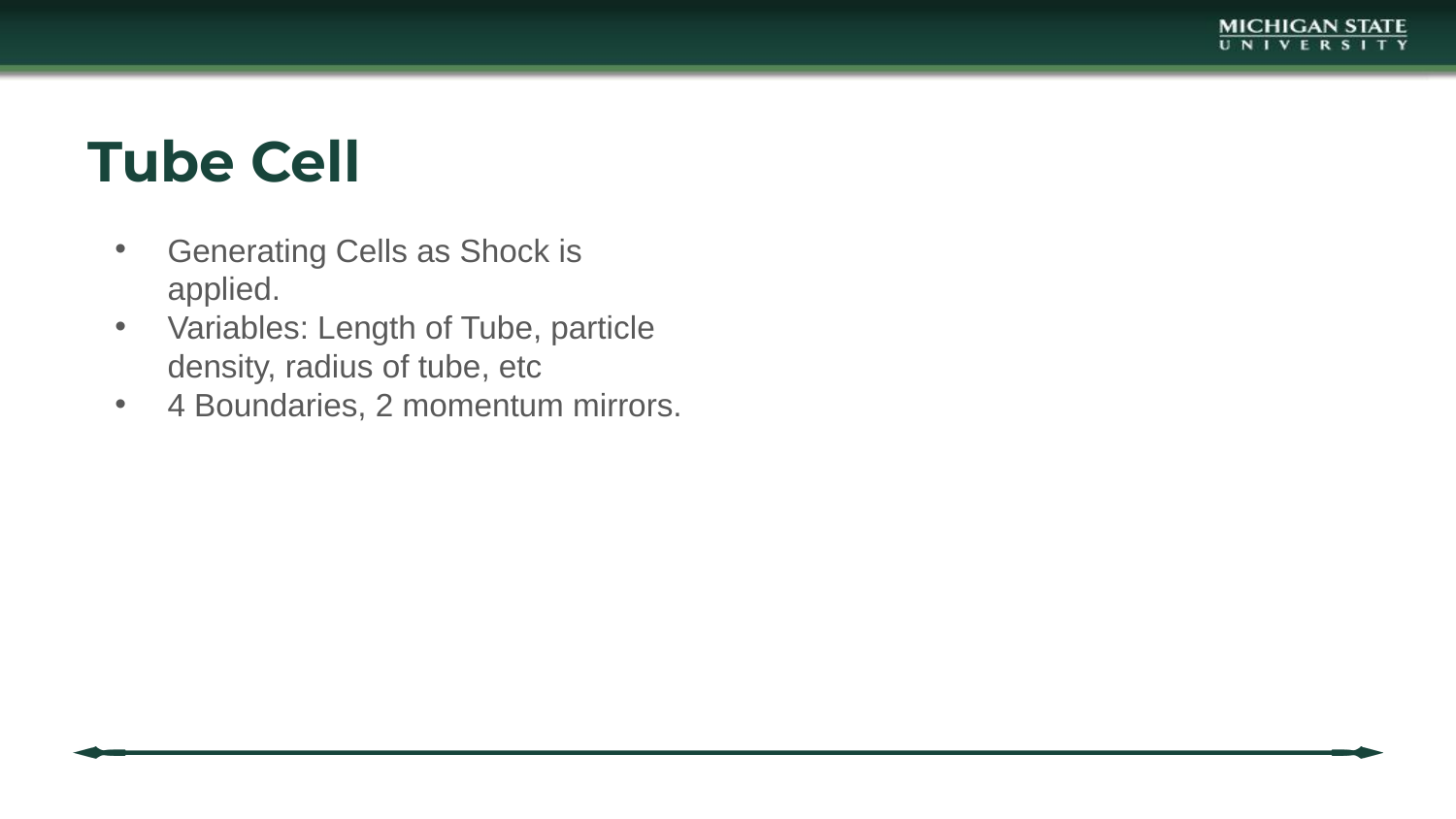

# Tube Cell
Generating Cells as Shock is applied.
Variables: Length of Tube, particle density, radius of tube, etc
4 Boundaries, 2 momentum mirrors.